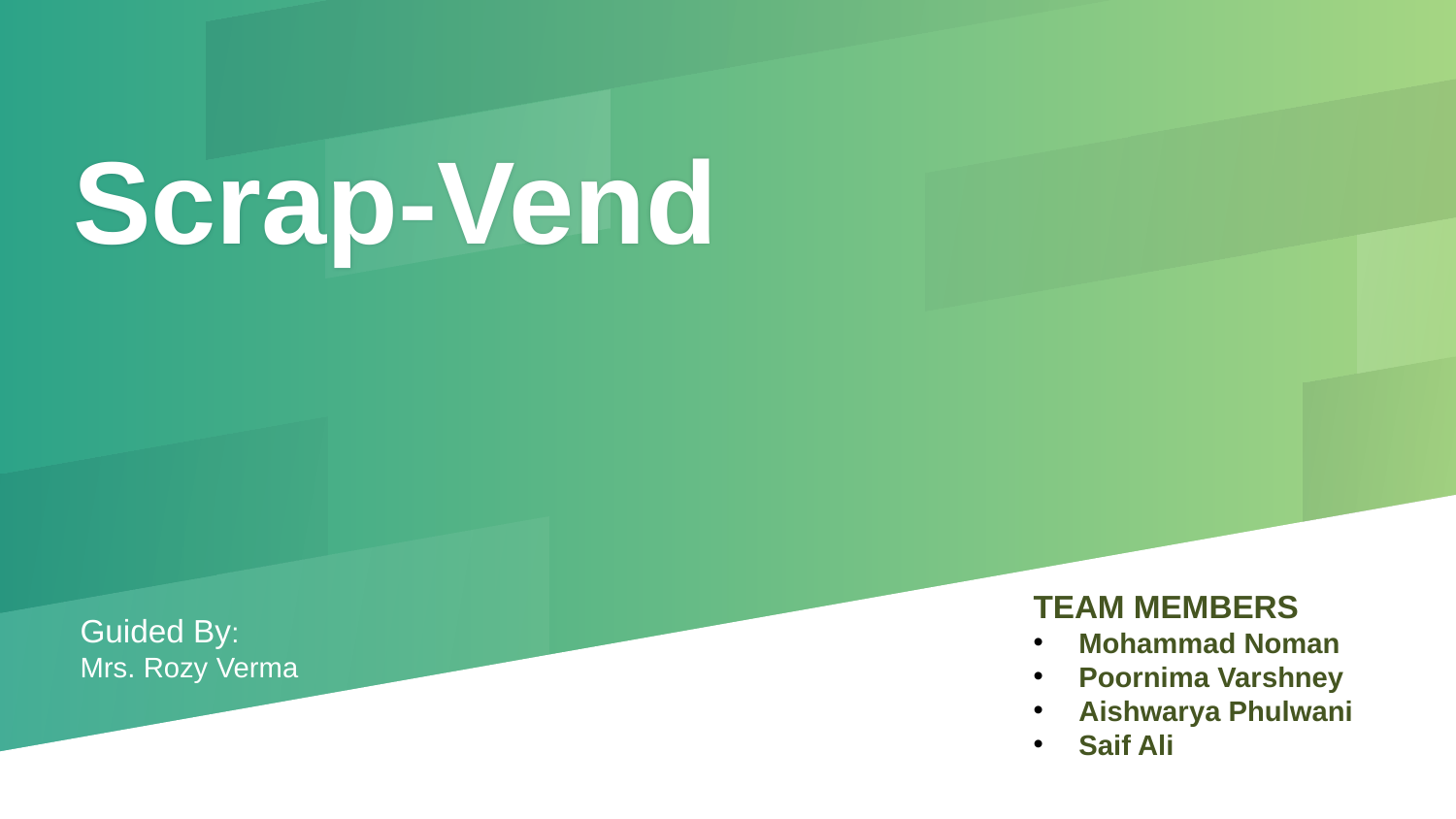

# Scrap-Vend
TEAM MEMBERS
Mohammad Noman
Poornima Varshney
Aishwarya Phulwani
Saif Ali

Guided By:
Mrs. Rozy Verma